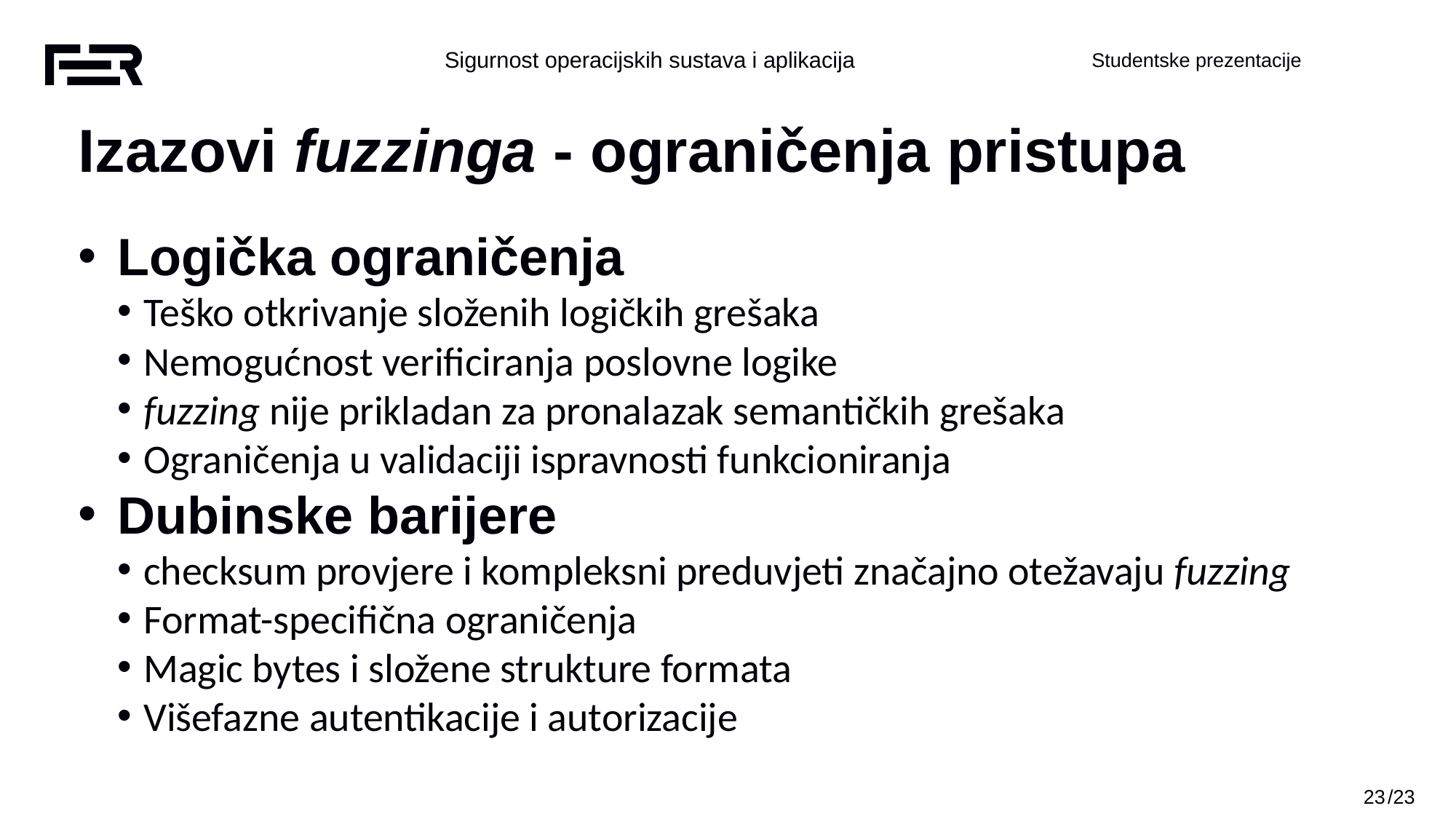

Izazovi fuzzinga - ograničenja pristupa
Logička ograničenja
Teško otkrivanje složenih logičkih grešaka
Nemogućnost verificiranja poslovne logike
fuzzing nije prikladan za pronalazak semantičkih grešaka
Ograničenja u validaciji ispravnosti funkcioniranja
Dubinske barijere
checksum provjere i kompleksni preduvjeti značajno otežavaju fuzzing
Format-specifična ograničenja
Magic bytes i složene strukture formata
Višefazne autentikacije i autorizacije
23
/23